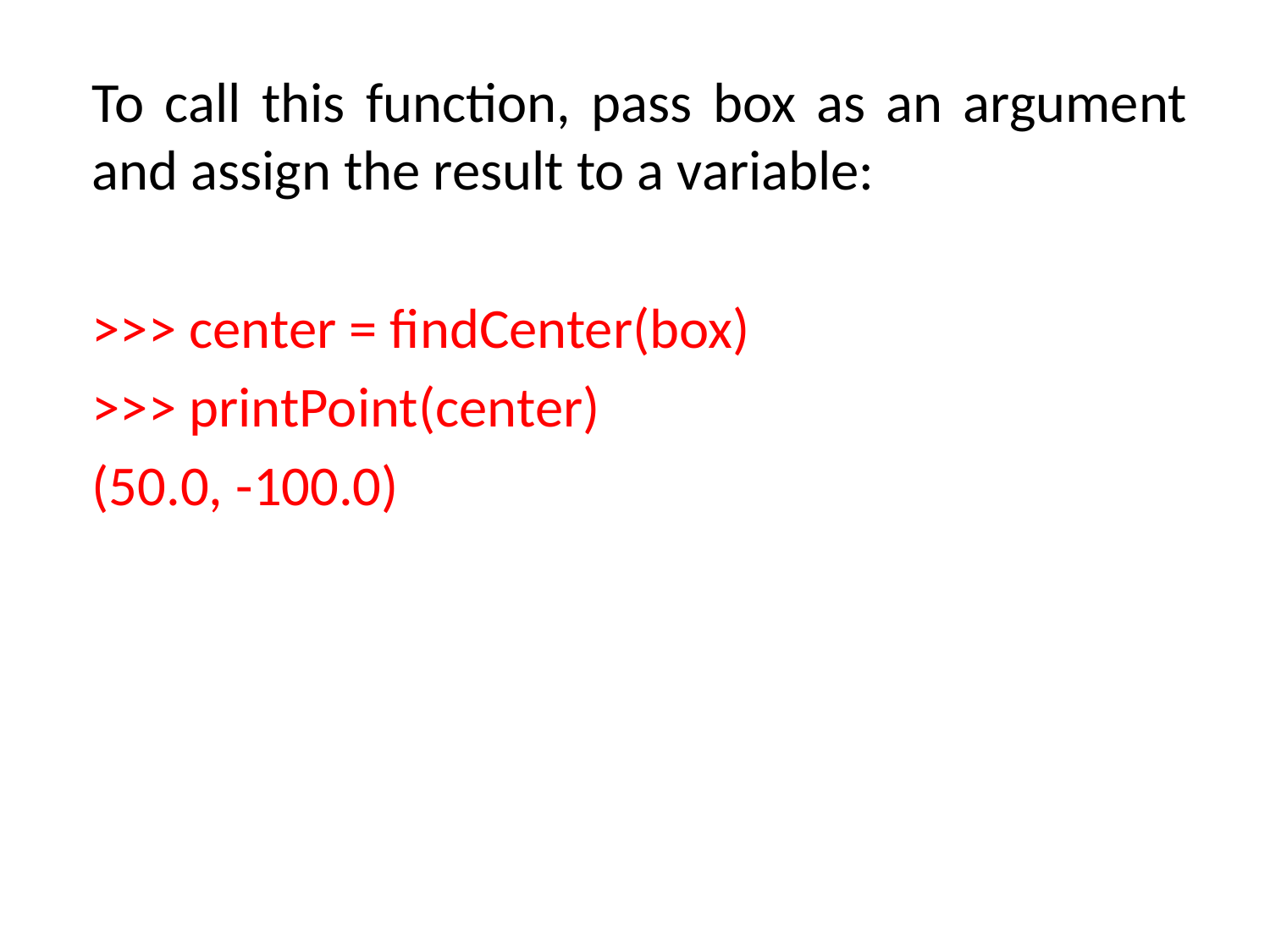

To call this function, pass box as an argument and assign the result to a variable:

>>> center = findCenter(box)
>>> printPoint(center)
(50.0, -100.0)